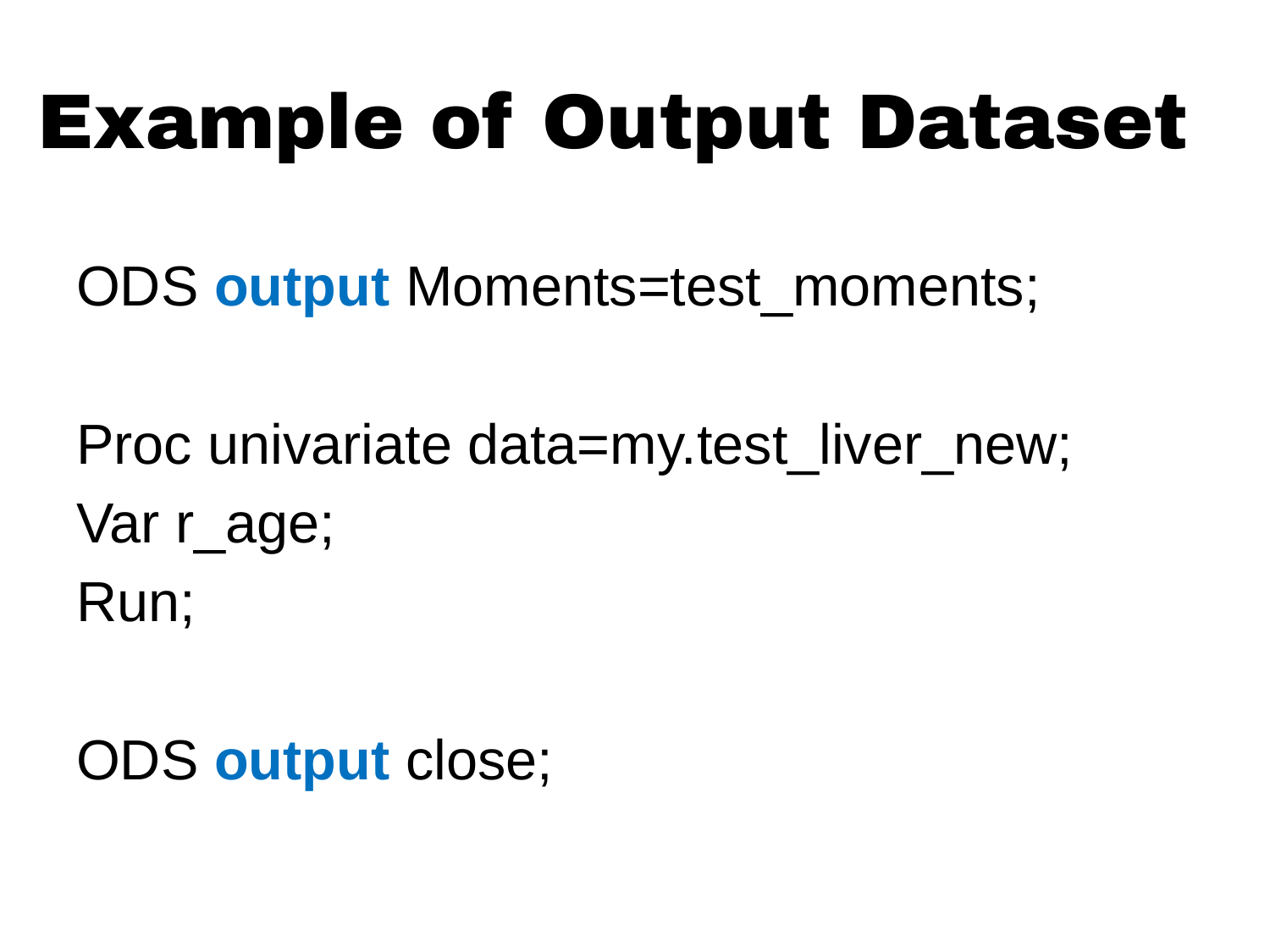

# Example of Output Dataset
ODS output Moments=test_moments;

Proc univariate data=my.test_liver_new;
Var r_age;
Run;

ODS output close;